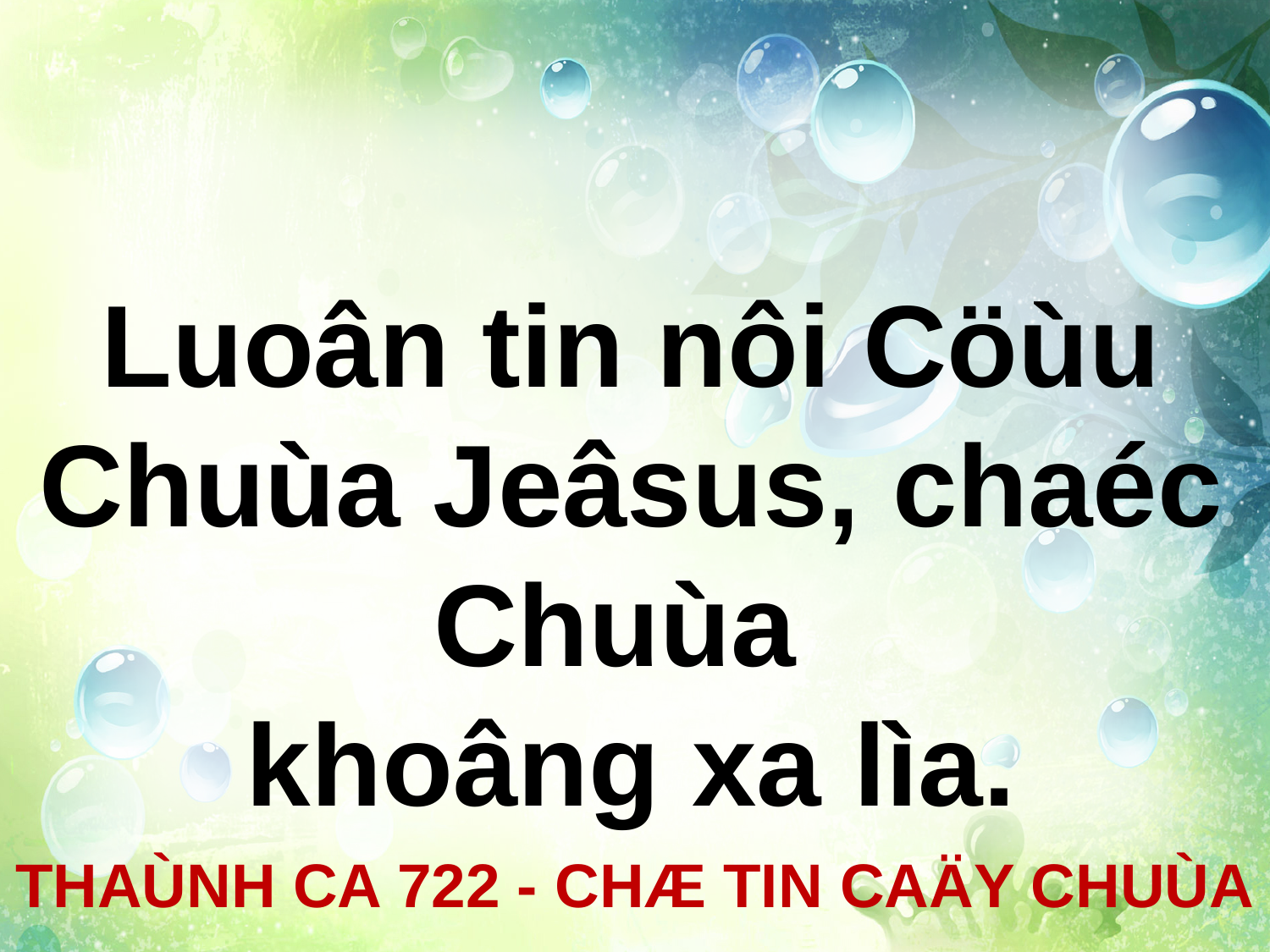

Luoân tin nôi Cöùu Chuùa Jeâsus, chaéc Chuùa
khoâng xa lìa.
THAÙNH CA 722 - CHÆ TIN CAÄY CHUÙA